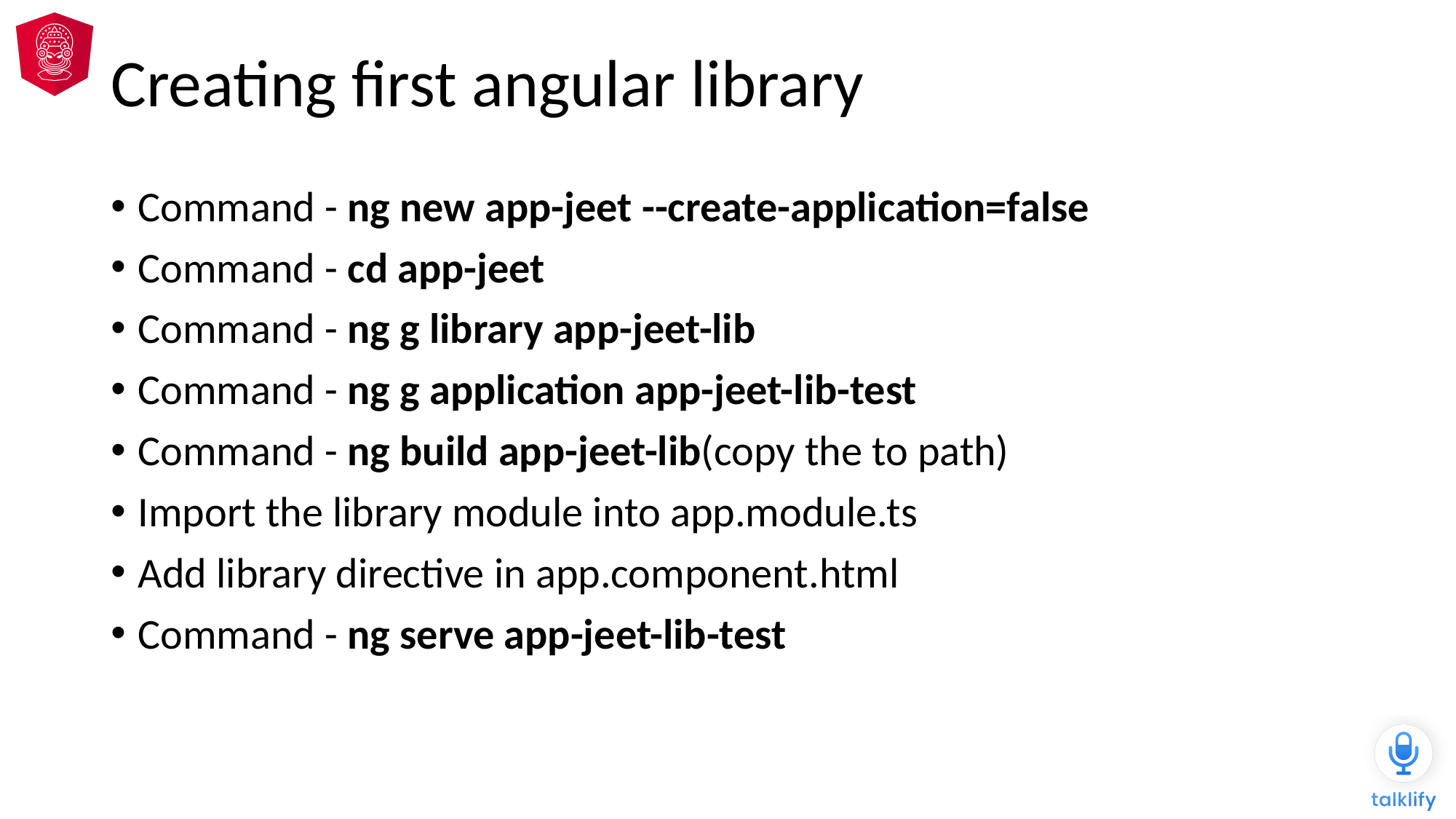

# Creating first angular library
Command - ng new app-jeet --create-application=false
Command - cd app-jeet
Command - ng g library app-jeet-lib
Command - ng g application app-jeet-lib-test
Command - ng build app-jeet-lib(copy the to path)
Import the library module into app.module.ts
Add library directive in app.component.html
Command - ng serve app-jeet-lib-test